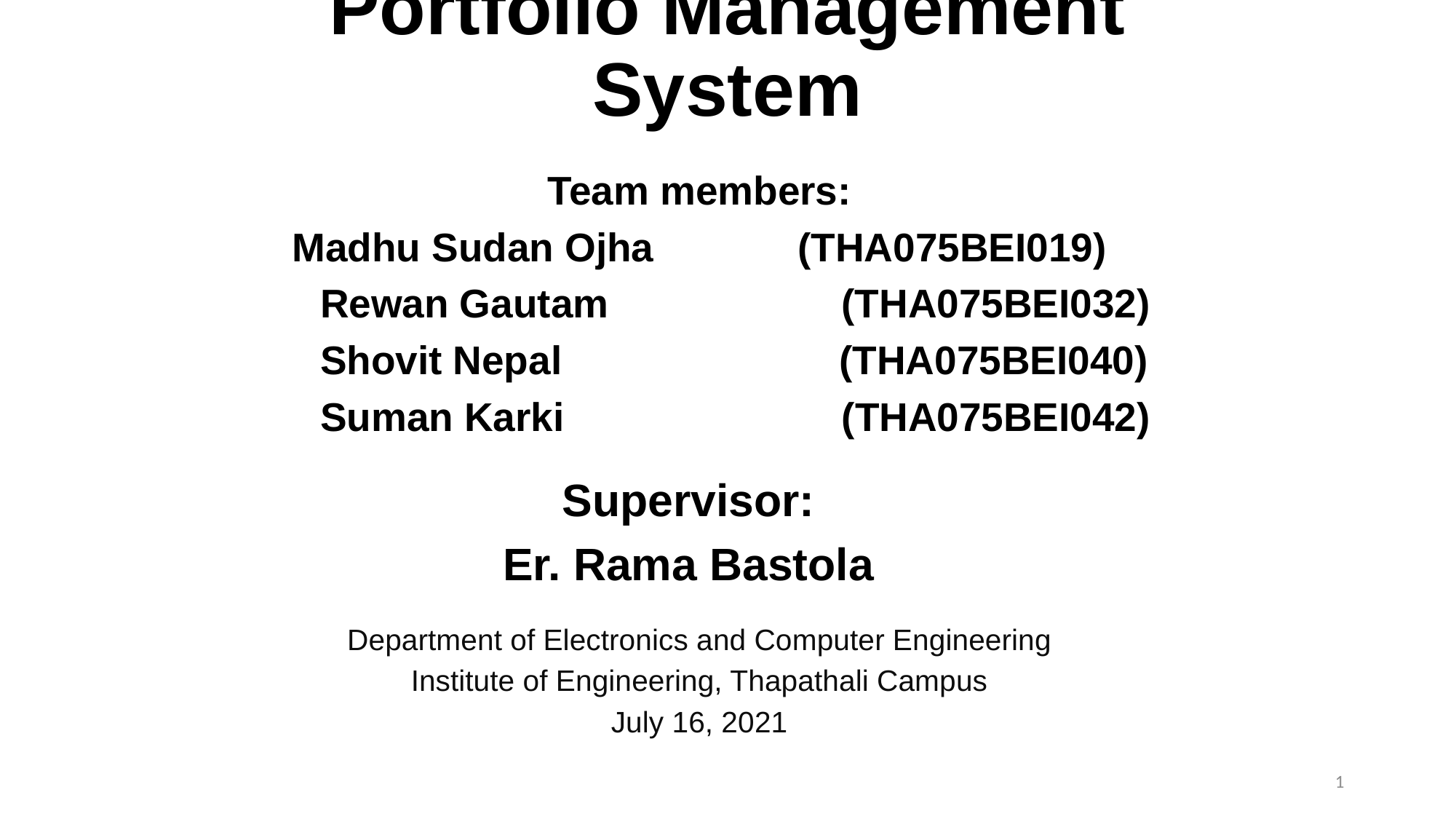

# Portfolio Management System
Team members:
Madhu Sudan Ojha             (THA075BEI019)
              Rewan Gautam                     (THA075BEI032)
              Shovit Nepal                         (THA075BEI040)
              Suman Karki                         (THA075BEI042)

Supervisor:
Er. Rama Bastola

Department of Electronics and Computer Engineering
Institute of Engineering, Thapathali Campus
July 16, 2021

1